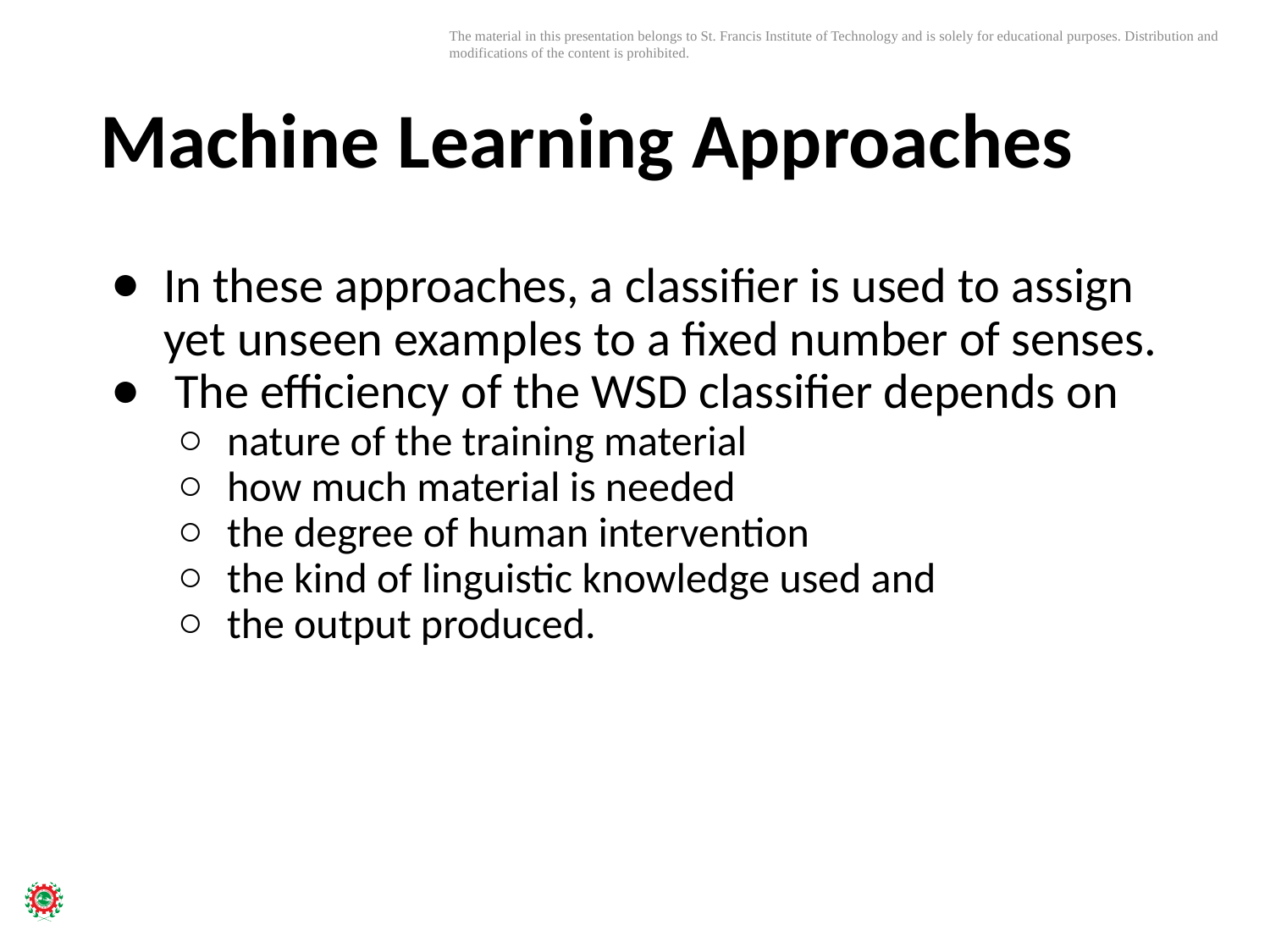

# Machine Learning Approaches
In these approaches, a classifier is used to assign yet unseen examples to a fixed number of senses.
 The efficiency of the WSD classifier depends on
nature of the training material
how much material is needed
the degree of human intervention
the kind of linguistic knowledge used and
the output produced.